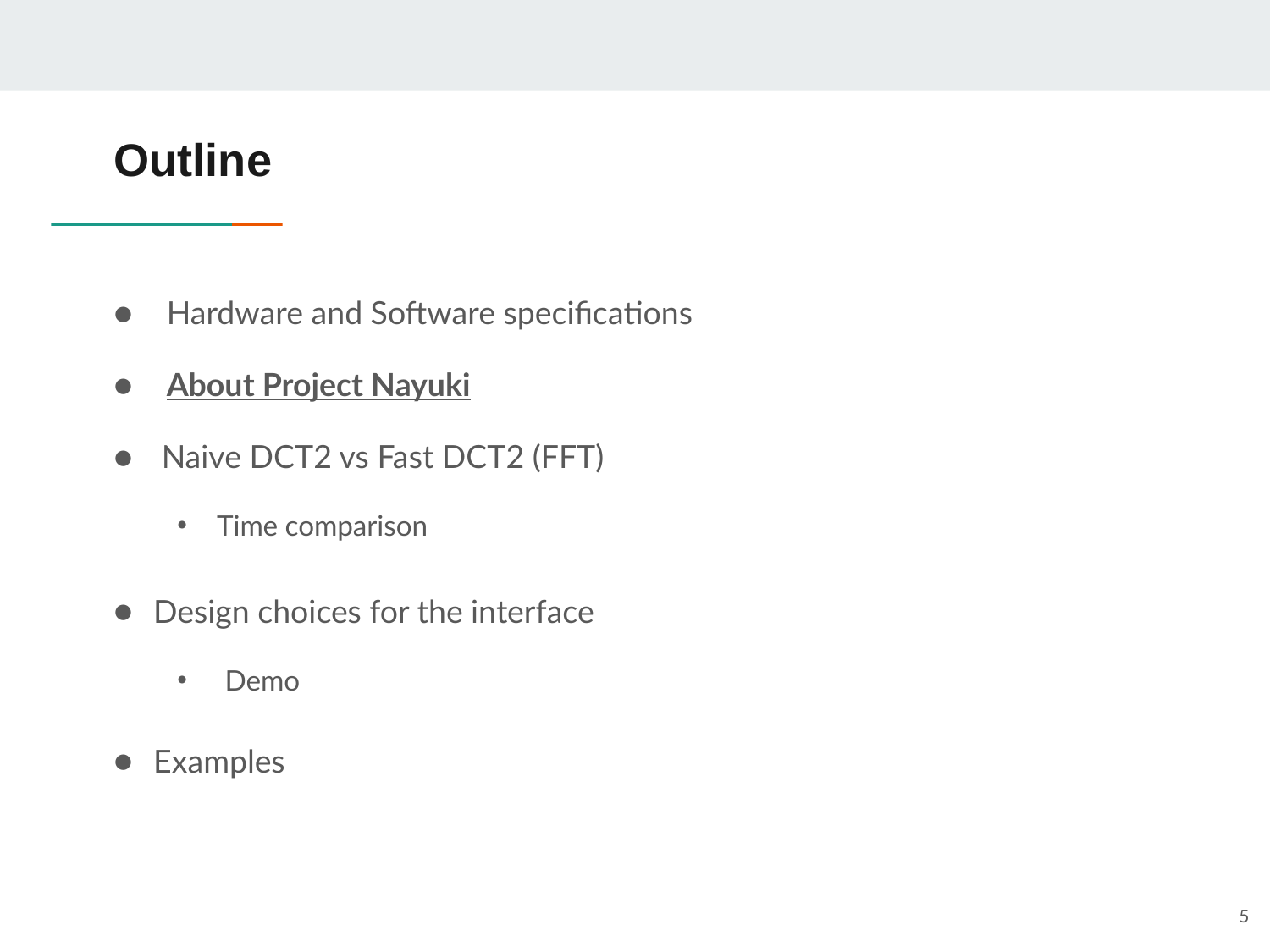

# Outline
Hardware and Software specifications
About Project Nayuki
 Naive DCT2 vs Fast DCT2 (FFT)
Time comparison

Design choices for the interface
Demo
Examples

5